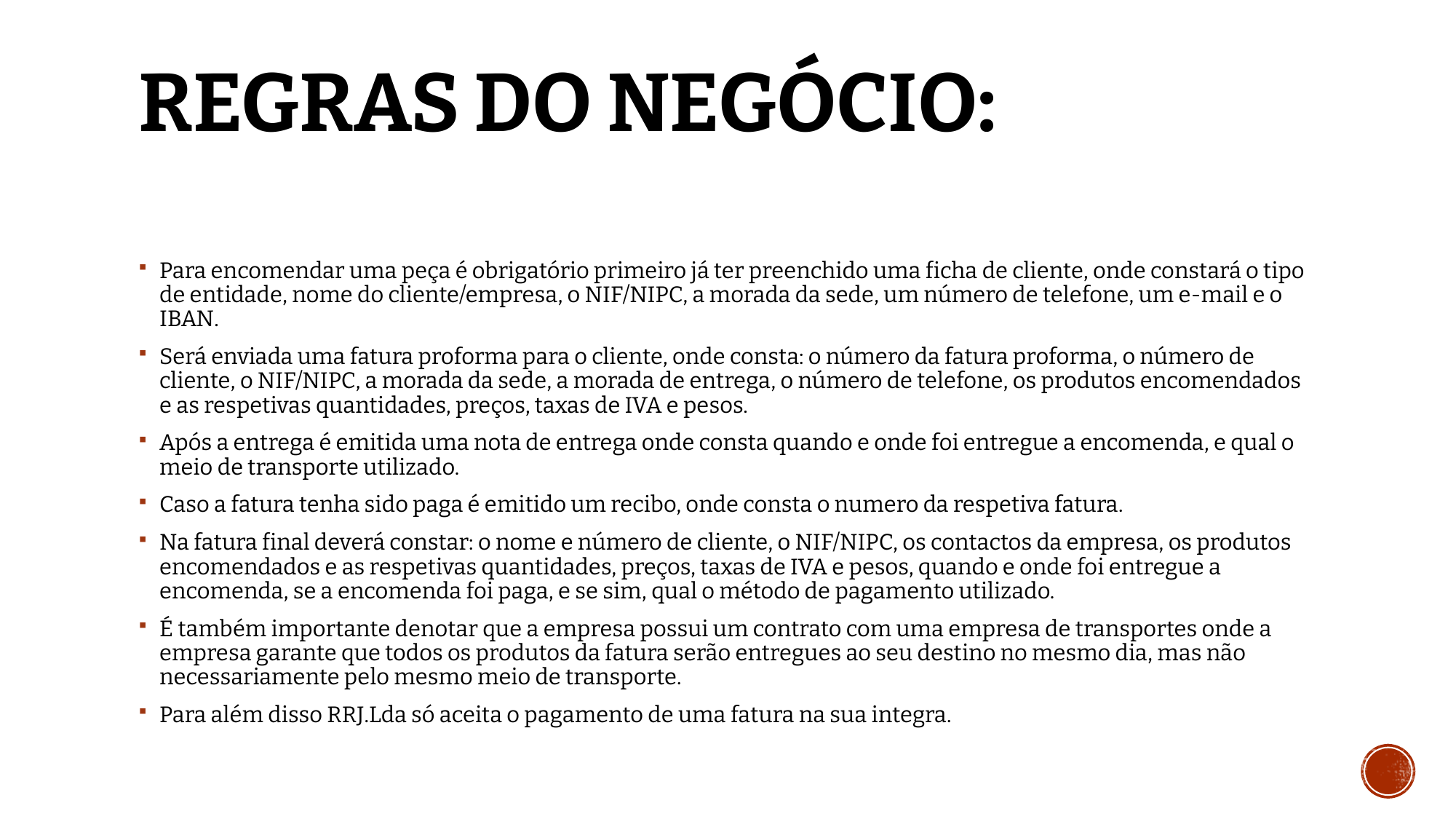

# REGRAS DO NEGÓCIO:
Para encomendar uma peça é obrigatório primeiro já ter preenchido uma ficha de cliente, onde constará o tipo de entidade, nome do cliente/empresa, o NIF/NIPC, a morada da sede, um número de telefone, um e-mail e o IBAN.
Será enviada uma fatura proforma para o cliente, onde consta: o número da fatura proforma, o número de cliente, o NIF/NIPC, a morada da sede, a morada de entrega, o número de telefone, os produtos encomendados e as respetivas quantidades, preços, taxas de IVA e pesos.
Após a entrega é emitida uma nota de entrega onde consta quando e onde foi entregue a encomenda, e qual o meio de transporte utilizado.
Caso a fatura tenha sido paga é emitido um recibo, onde consta o numero da respetiva fatura.
Na fatura final deverá constar: o nome e número de cliente, o NIF/NIPC, os contactos da empresa, os produtos encomendados e as respetivas quantidades, preços, taxas de IVA e pesos, quando e onde foi entregue a encomenda, se a encomenda foi paga, e se sim, qual o método de pagamento utilizado.
É também importante denotar que a empresa possui um contrato com uma empresa de transportes onde a empresa garante que todos os produtos da fatura serão entregues ao seu destino no mesmo dia, mas não necessariamente pelo mesmo meio de transporte.
Para além disso RRJ.Lda só aceita o pagamento de uma fatura na sua integra.